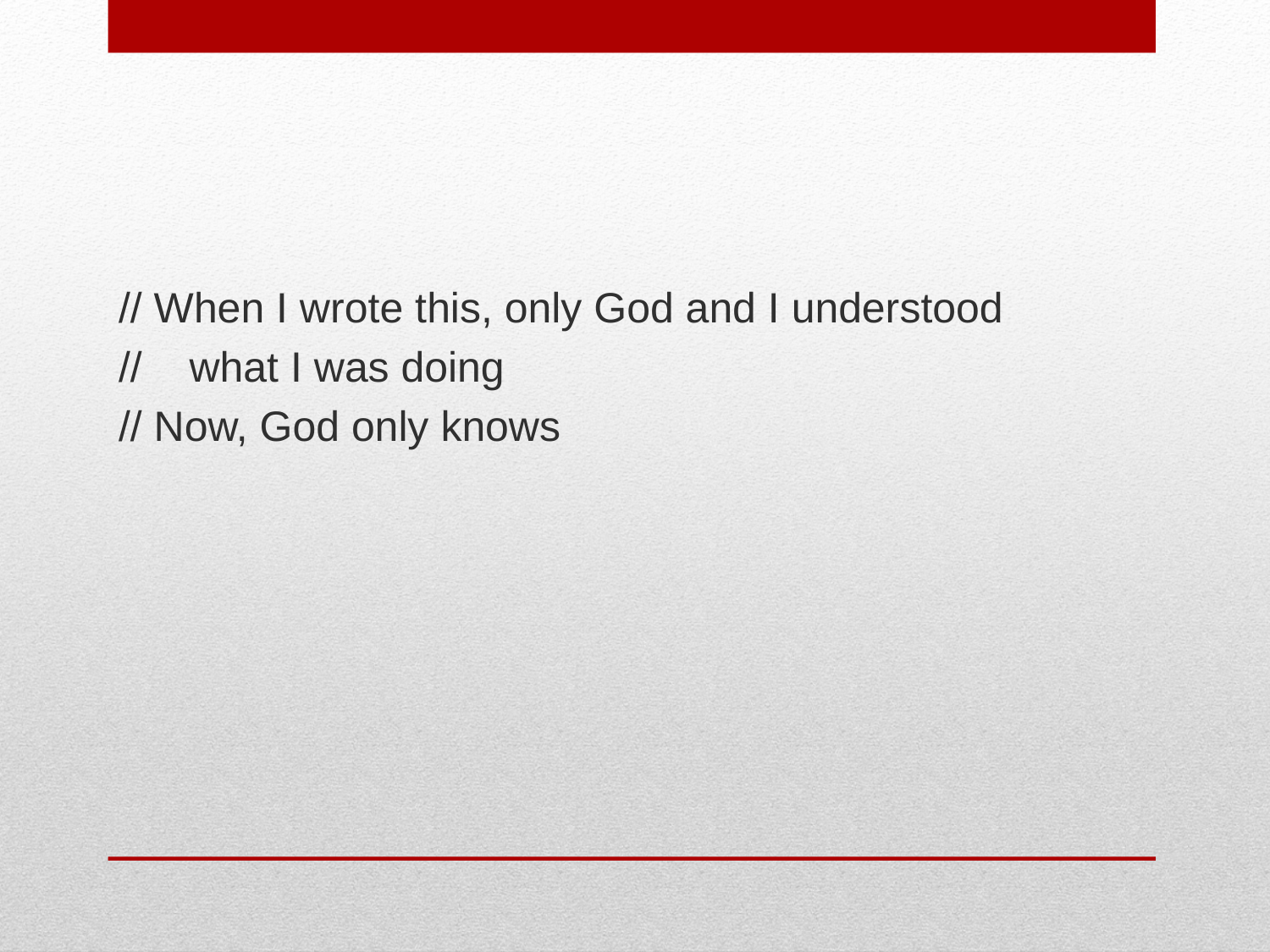

// When I wrote this, only God and I understood
//    what I was doing
// Now, God only knows
#